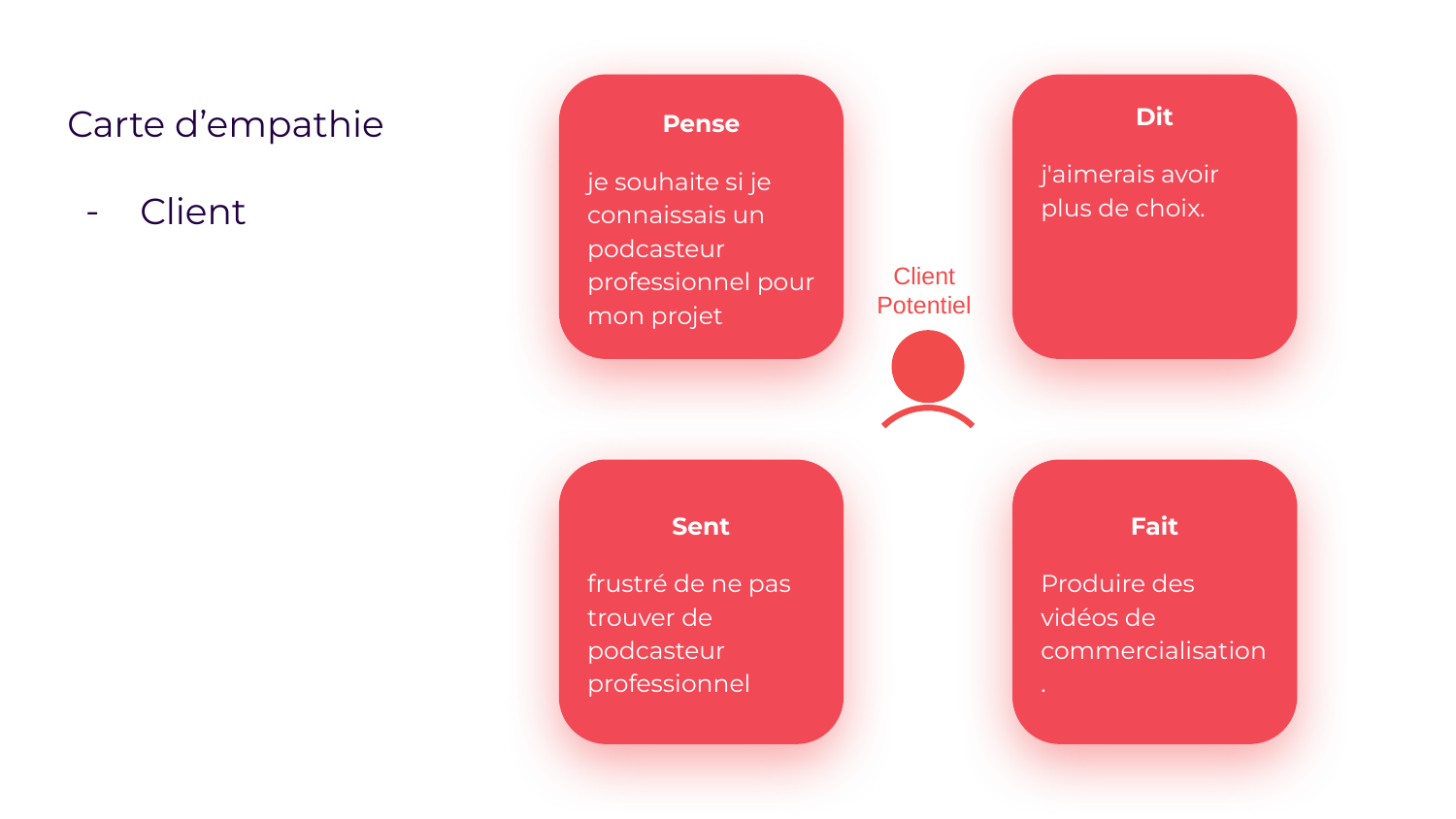

Pense
je souhaite si je connaissais un podcasteur professionnel pour mon projet

Dit
j'aimerais avoir plus de choix.

Carte d’empathie

Client
Client Potentiel

Sent
frustré de ne pas trouver de podcasteur professionnel

Fait
Produire des vidéos de commercialisation.